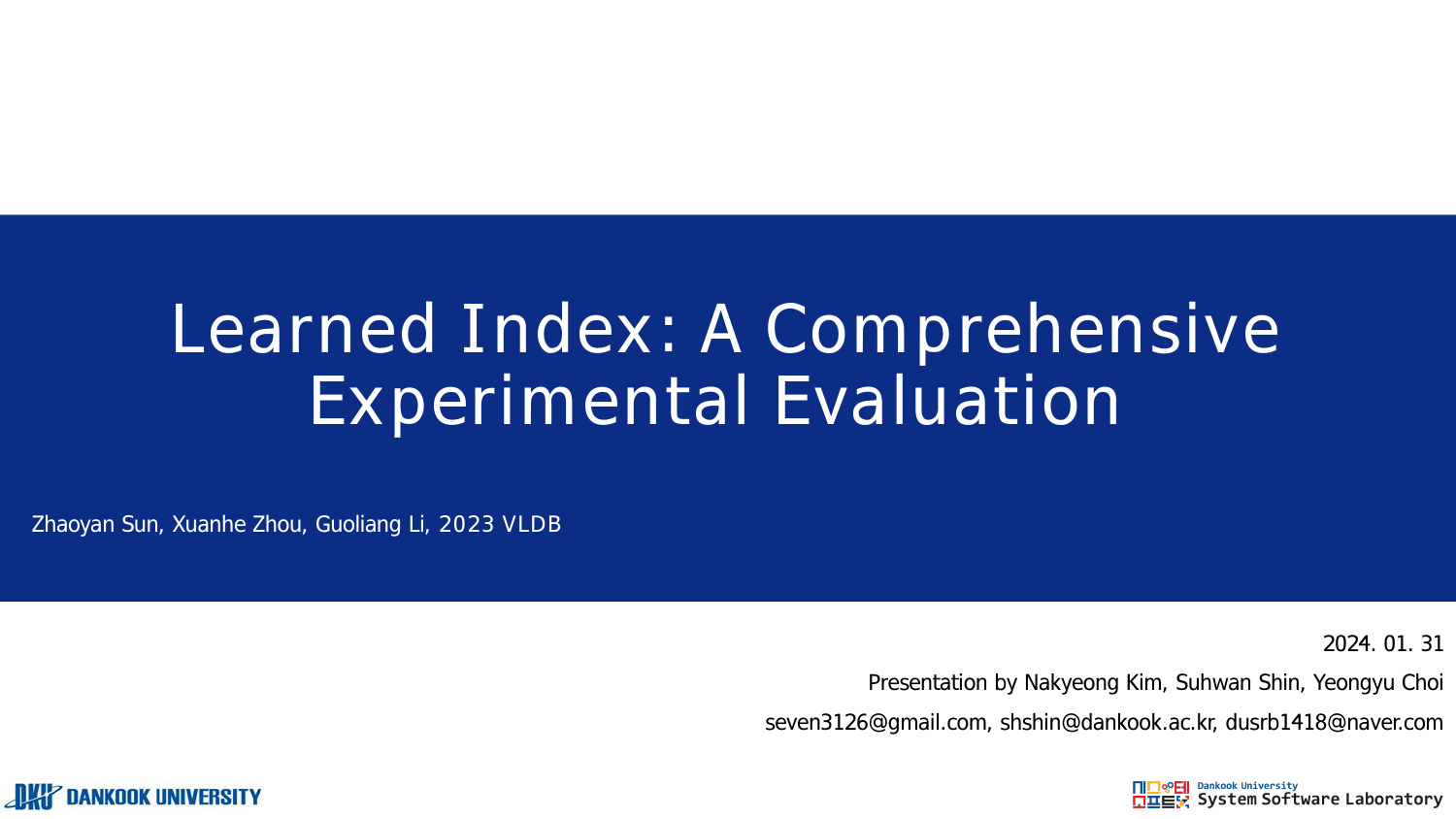

# Learned Index: A Comprehensive Experimental Evaluation
Zhaoyan Sun, Xuanhe Zhou, Guoliang Li, 2023 VLDB
2024. 01. 31
Presentation by Nakyeong Kim, Suhwan Shin, Yeongyu Choi
seven3126@gmail.com, shshin@dankook.ac.kr, dusrb1418@naver.com